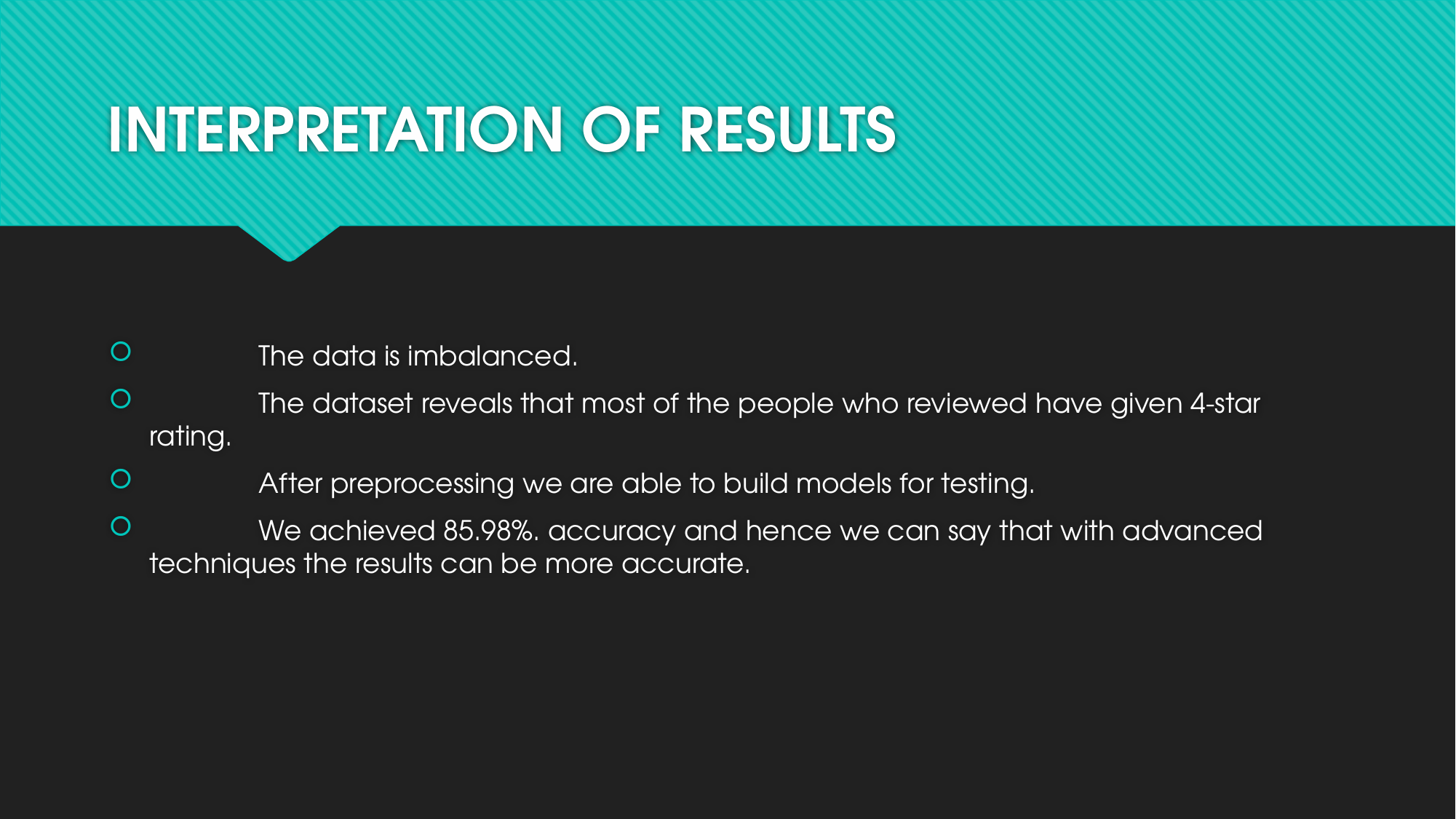

# INTERPRETATION OF RESULTS
	The data is imbalanced.
	The dataset reveals that most of the people who reviewed have given 4-star rating.
	After preprocessing we are able to build models for testing.
	We achieved 85.98%. accuracy and hence we can say that with advanced techniques the results can be more accurate.